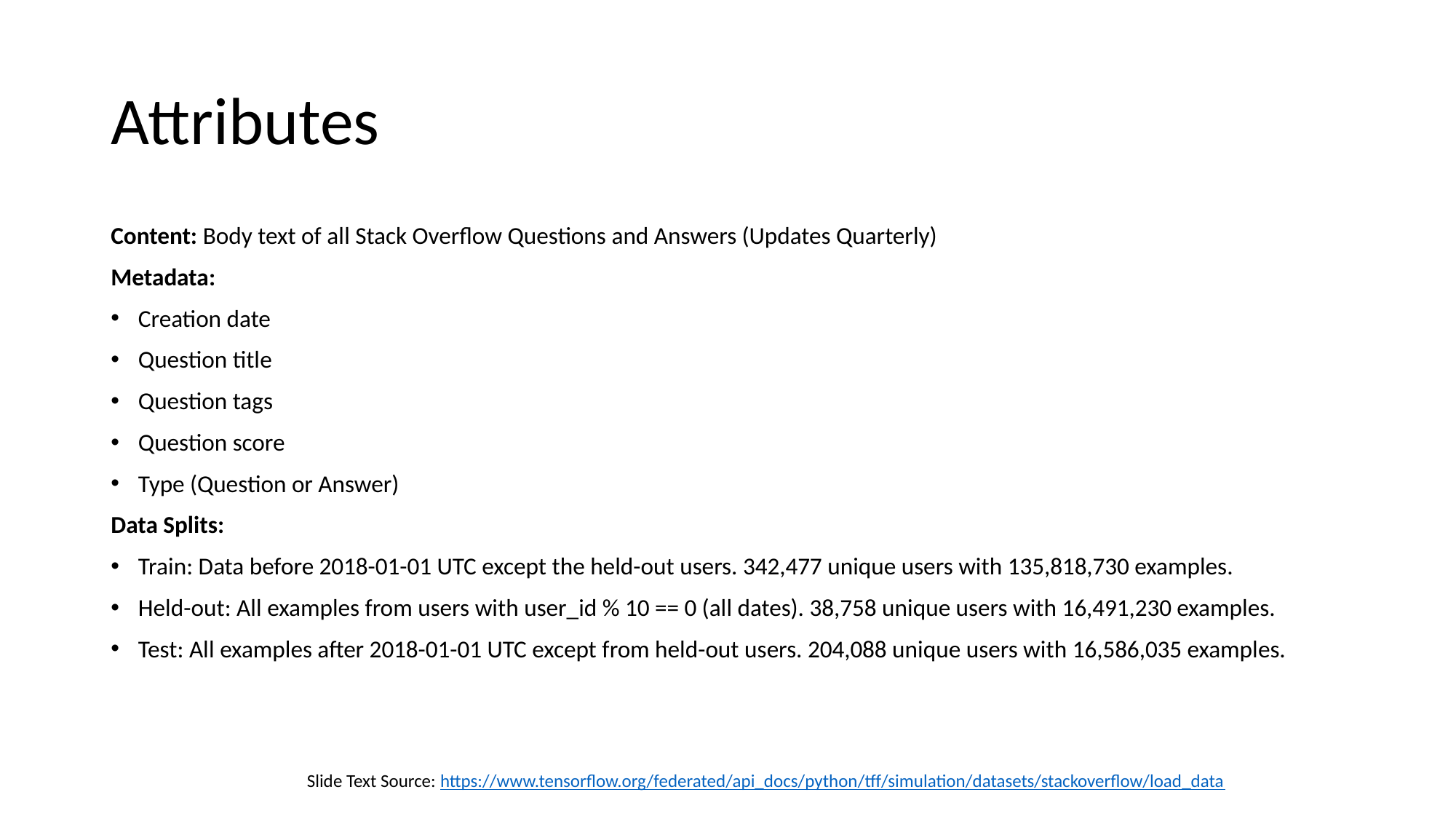

# Attributes
Content: Body text of all Stack Overflow Questions and Answers (Updates Quarterly)
Metadata:
Creation date
Question title
Question tags
Question score
Type (Question or Answer)
Data Splits:
Train: Data before 2018-01-01 UTC except the held-out users. 342,477 unique users with 135,818,730 examples.
Held-out: All examples from users with user_id % 10 == 0 (all dates). 38,758 unique users with 16,491,230 examples.
Test: All examples after 2018-01-01 UTC except from held-out users. 204,088 unique users with 16,586,035 examples.

Slide Text Source: https://www.tensorflow.org/federated/api_docs/python/tff/simulation/datasets/stackoverflow/load_data